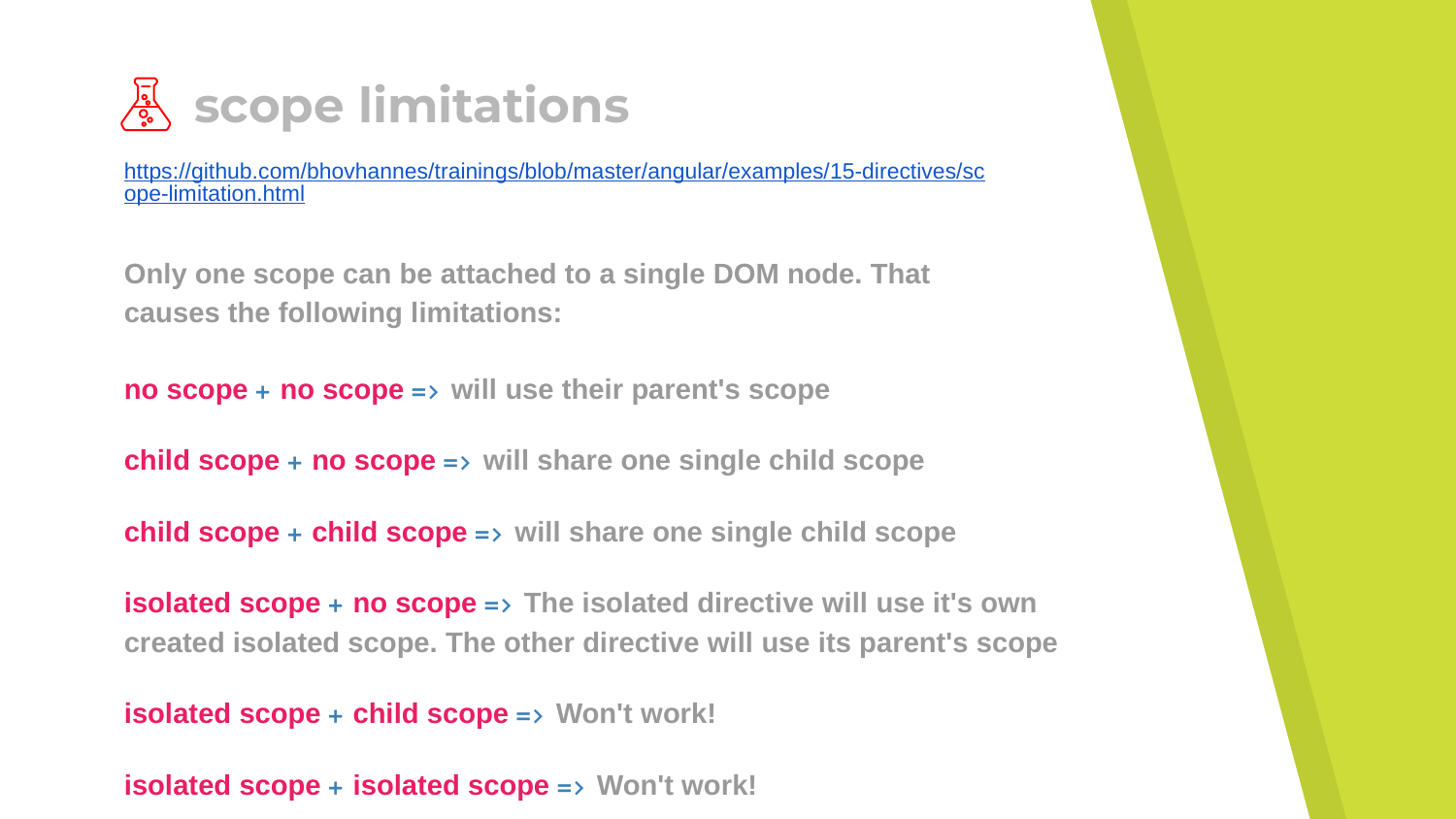

# scope limitations
https://github.com/bhovhannes/trainings/blob/master/angular/examples/15-directives/scope-limitation.html
Only one scope can be attached to a single DOM node. That causes the following limitations:
no scope + no scope => will use their parent's scope
child scope + no scope => will share one single child scope
child scope + child scope => will share one single child scope
isolated scope + no scope => The isolated directive will use it's own created isolated scope. The other directive will use its parent's scope
isolated scope + child scope => Won't work!
isolated scope + isolated scope => Won't work!